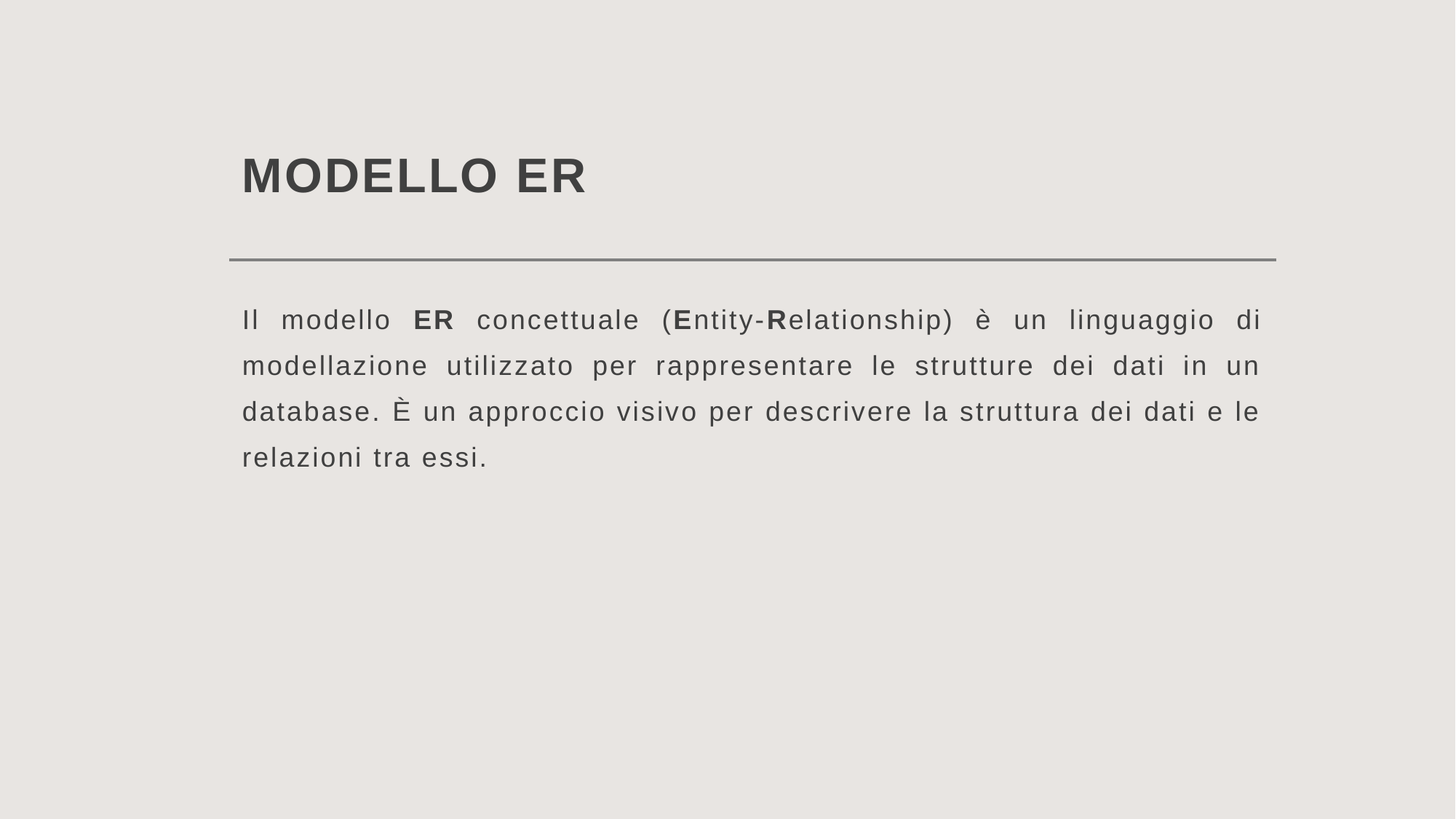

# MODELLO ER
Il modello ER concettuale (Entity-Relationship) è un linguaggio di modellazione utilizzato per rappresentare le strutture dei dati in un database. È un approccio visivo per descrivere la struttura dei dati e le relazioni tra essi.